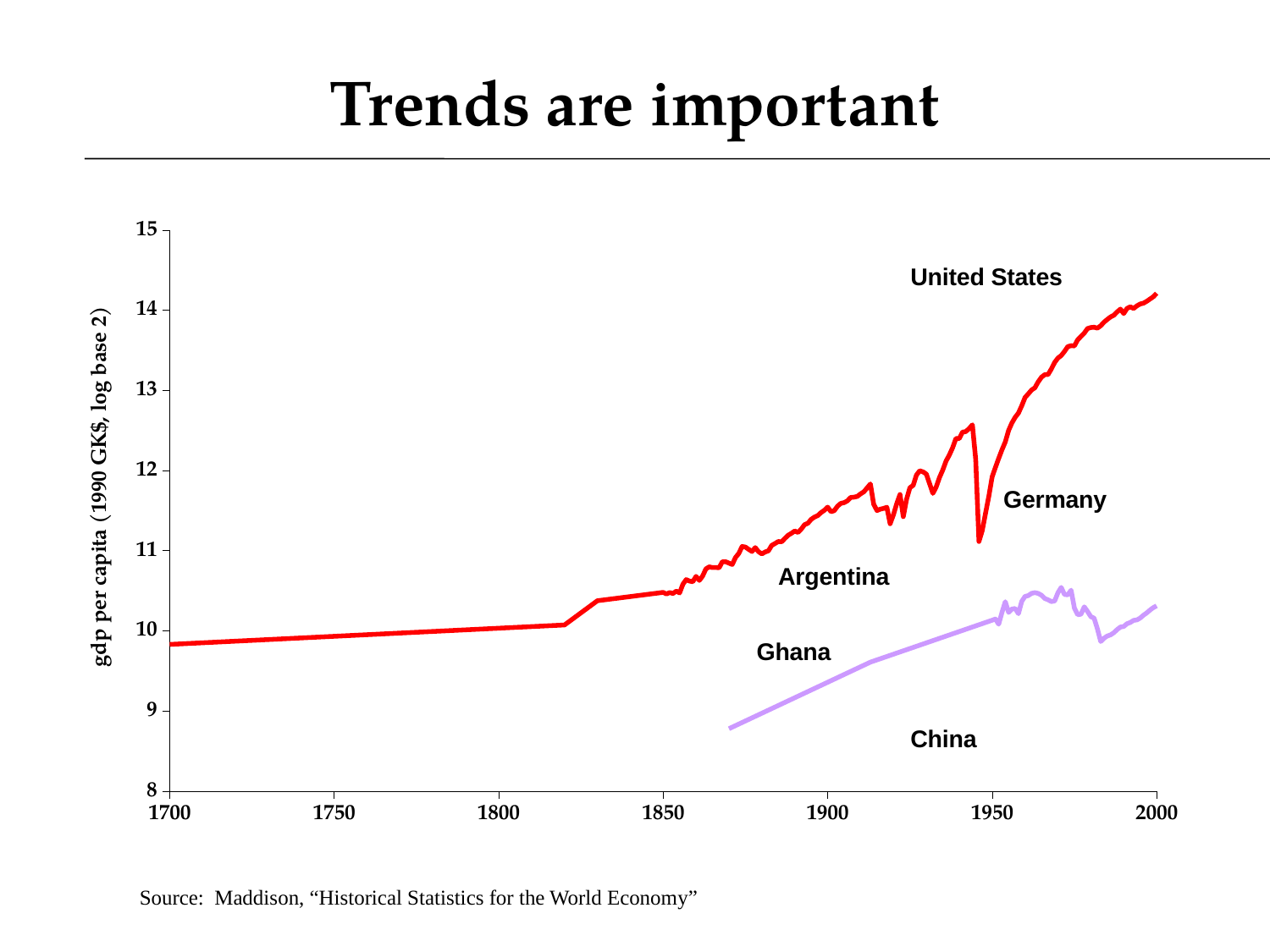

# Trends are important

### Chart

| Category |  |  |  |  |  |
|---|---|---|---|---|---|
Source:  Maddison, “Historical Statistics for the World Economy”